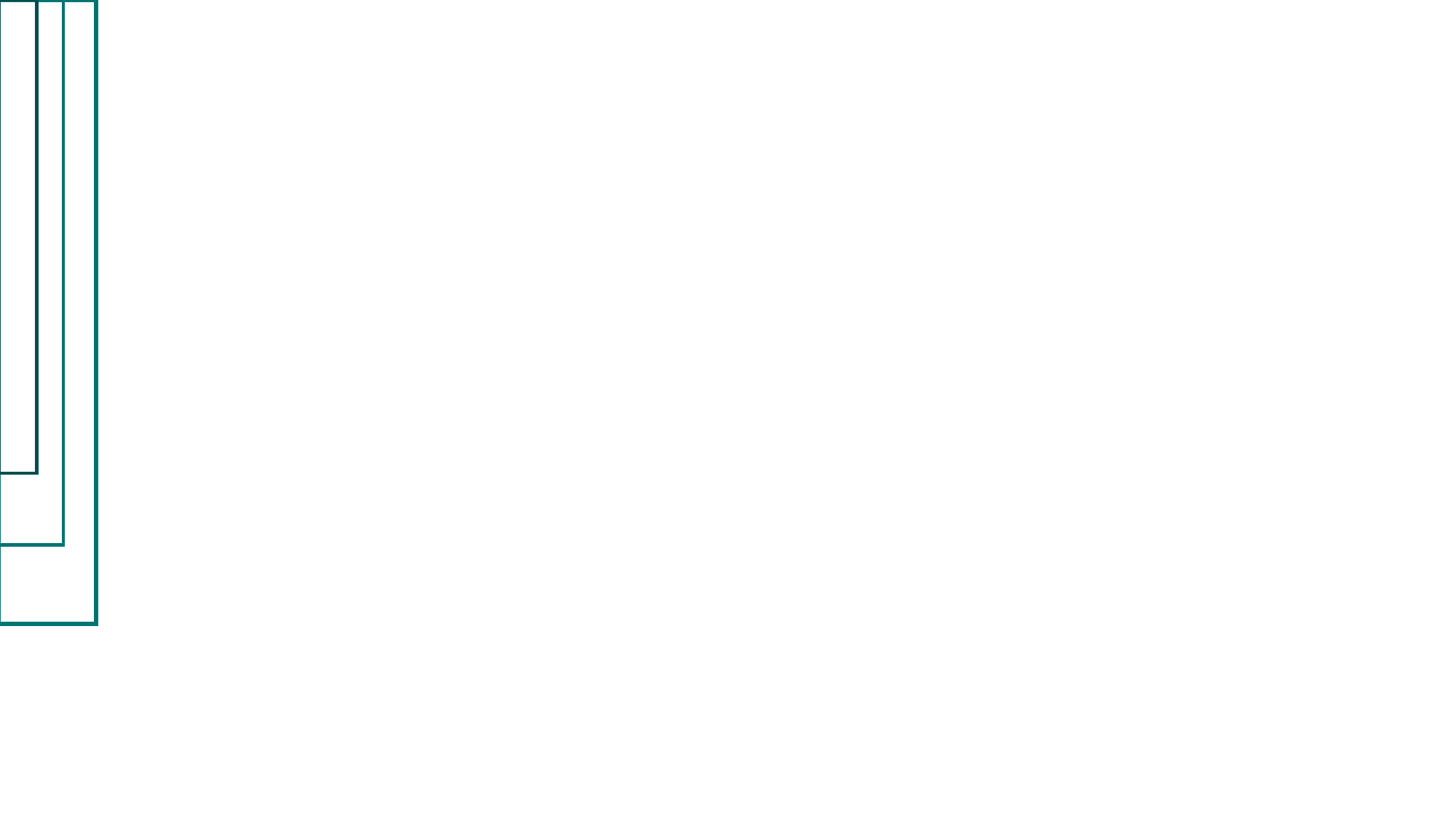

Brief
As a result of an increased drone crashes in the last few years it was necessary to provide a secure flight data to prevent them.
Drones are very sensitive devices to extreme weather conditions like wind, rain, snow and even high temperatures can lead to their damage.
The question is “How to provide flight safety data and display it to the drone pilot?”